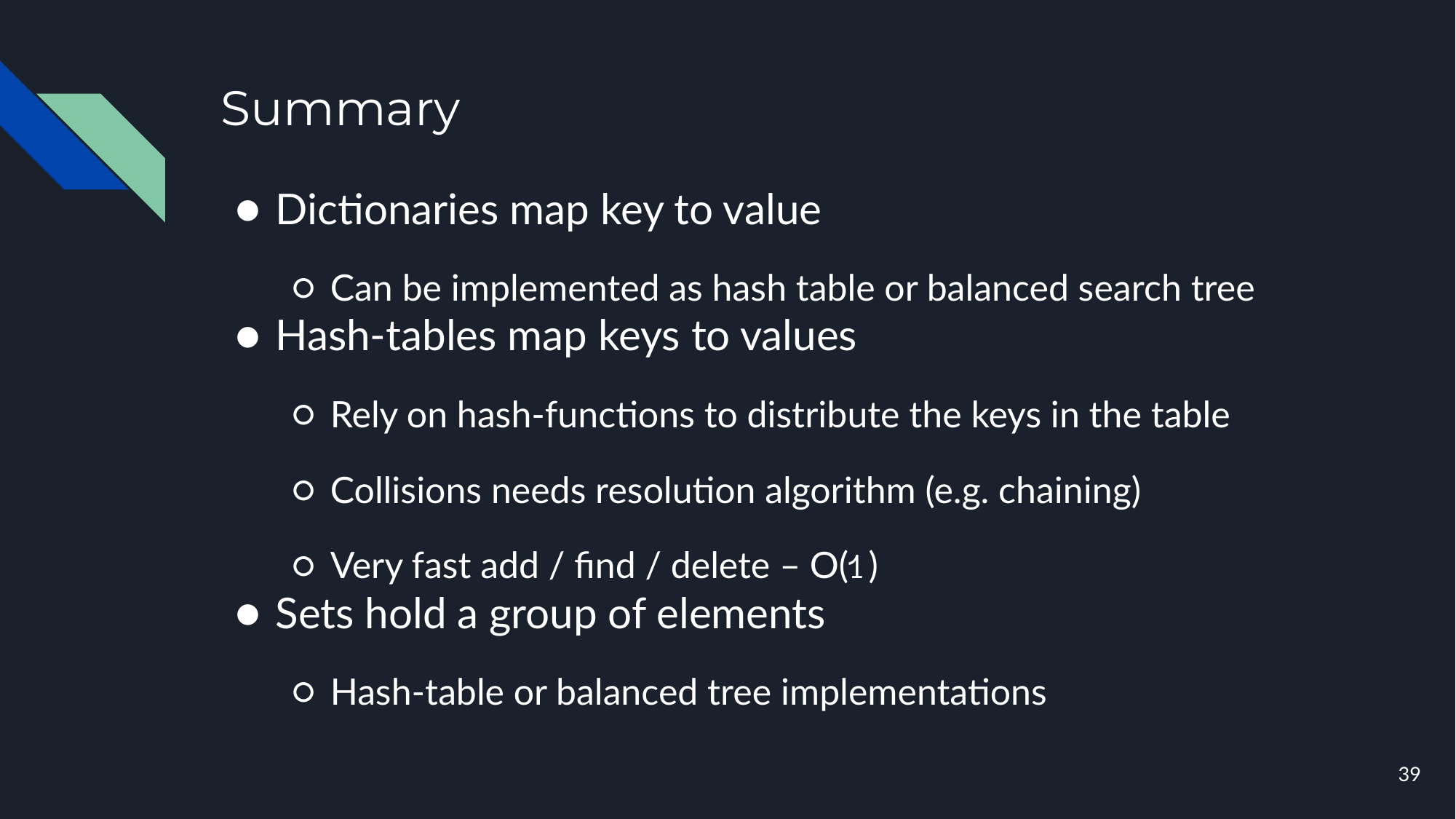

# Summary
Dictionaries map key to value
Can be implemented as hash table or balanced search tree
Hash-tables map keys to values
Rely on hash-functions to distribute the keys in the table
Collisions needs resolution algorithm (e.g. chaining)
Very fast add / find / delete – O(1)
Sets hold a group of elements
Hash-table or balanced tree implementations
39